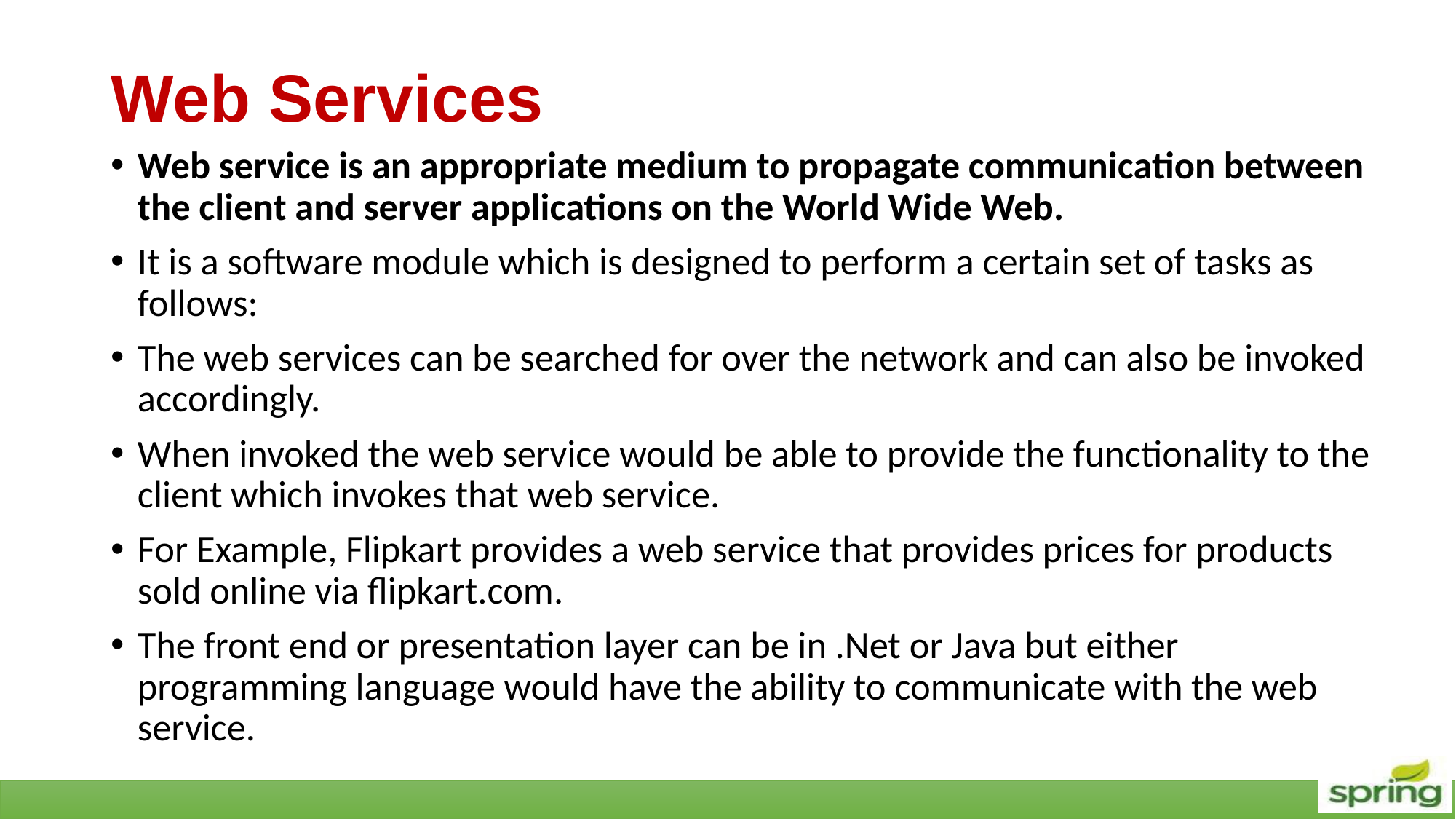

# Web Services
Web service is an appropriate medium to propagate communication between the client and server applications on the World Wide Web.
It is a software module which is designed to perform a certain set of tasks as follows:
The web services can be searched for over the network and can also be invoked accordingly.
When invoked the web service would be able to provide the functionality to the client which invokes that web service.
For Example, Flipkart provides a web service that provides prices for products sold online via flipkart.com.
The front end or presentation layer can be in .Net or Java but either programming language would have the ability to communicate with the web service.